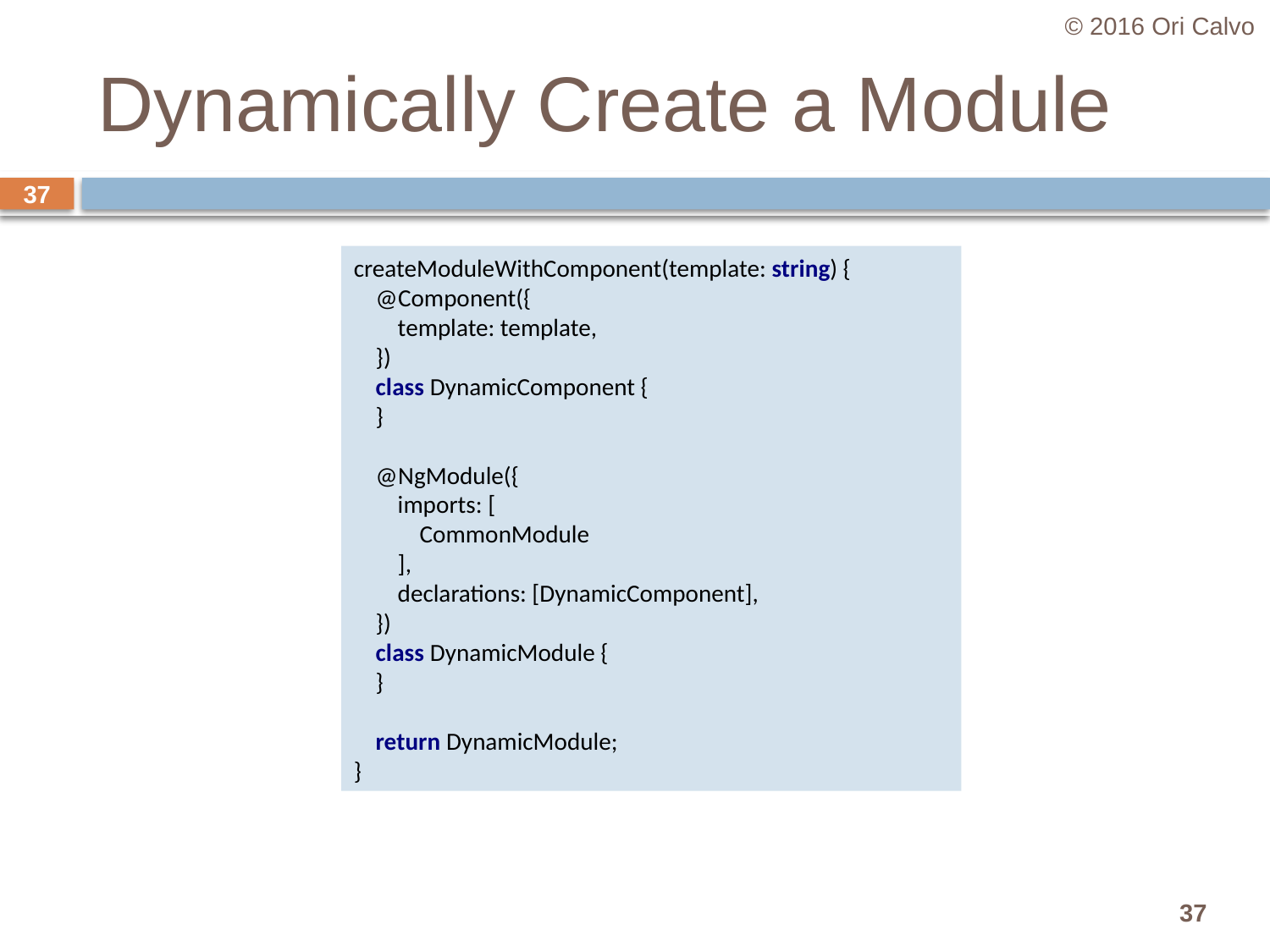

© 2016 Ori Calvo
# Dynamically Create a Module
37
createModuleWithComponent(template: string) {
    @Component({
        template: template,
    })
    class DynamicComponent {
    }
    @NgModule({
        imports: [
            CommonModule
        ],
        declarations: [DynamicComponent],
    })
    class DynamicModule {
    }
    return DynamicModule;
}